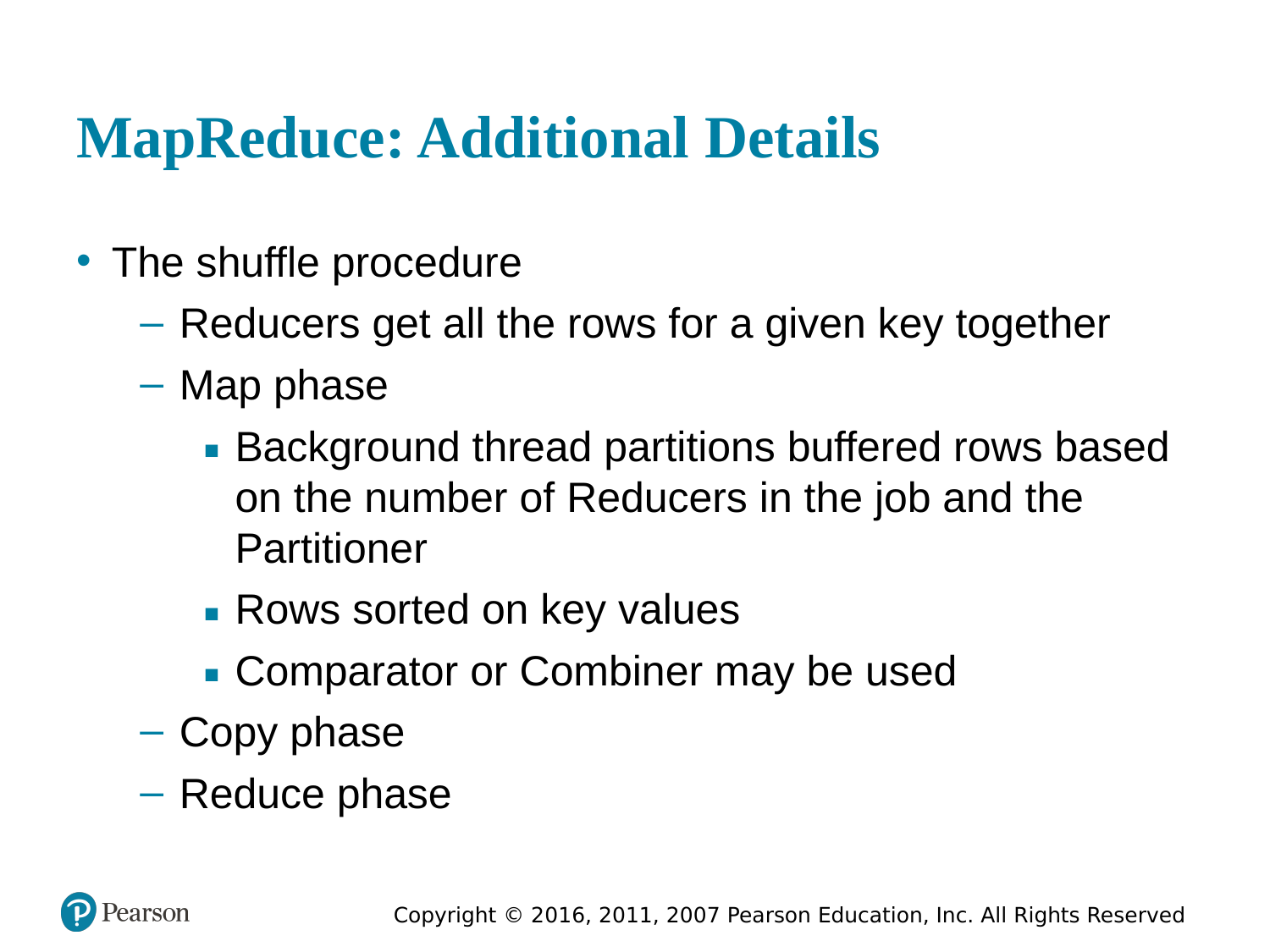

# MapReduce: Additional Details
The shuffle procedure
Reducers get all the rows for a given key together
Map phase
Background thread partitions buffered rows based on the number of Reducers in the job and the Partitioner
Rows sorted on key values
Comparator or Combiner may be used
Copy phase
Reduce phase